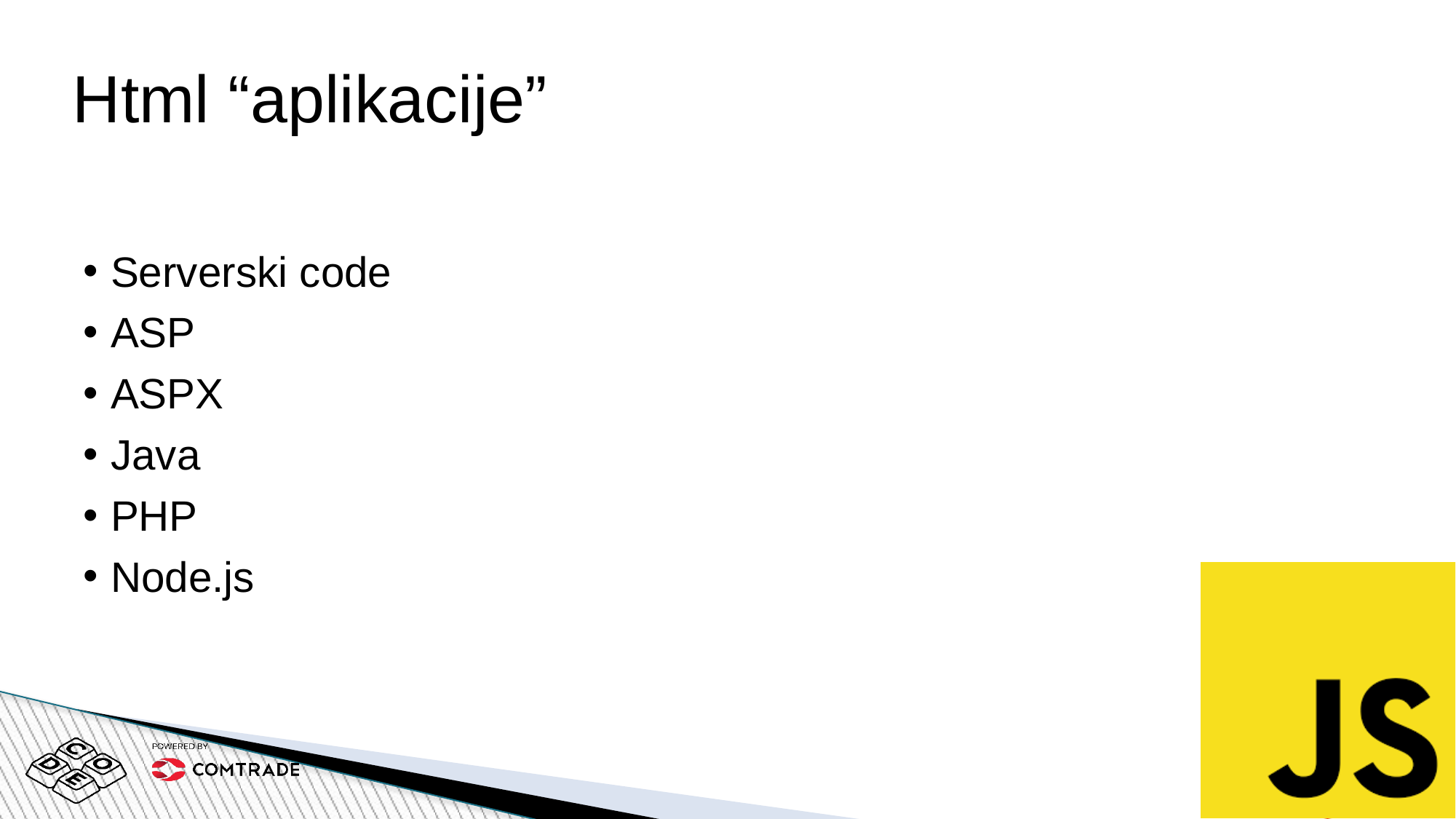

# Html “aplikacije”
Serverski code
ASP
ASPX
Java
PHP
Node.js